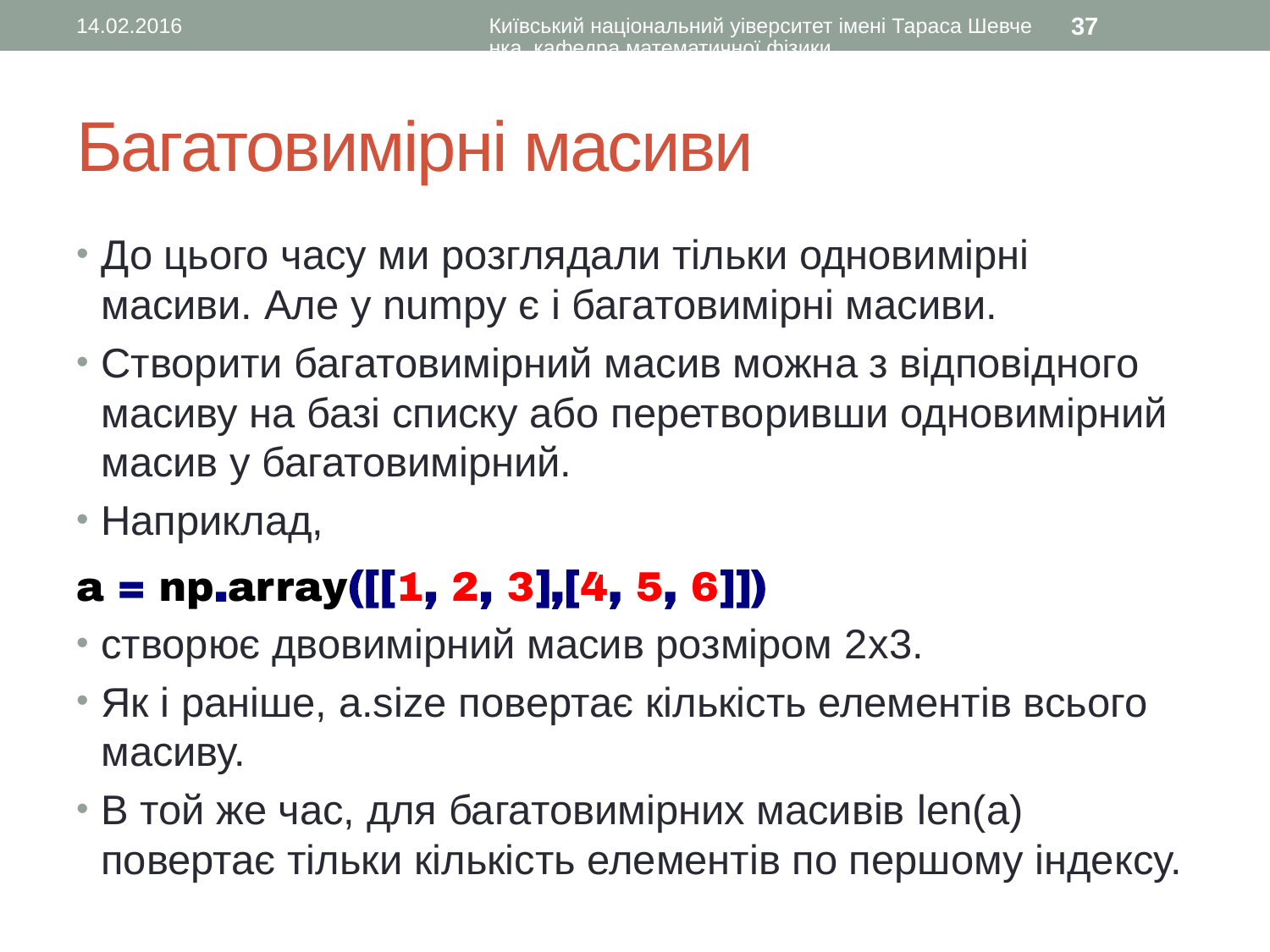

14.02.2016
Київський національний уіверситет імені Тараса Шевченка, кафедра математичної фізики
37
# Багатовимірні масиви
До цього часу ми розглядали тільки одновимірні масиви. Але у numpy є і багатовимірні масиви.
Створити багатовимірний масив можна з відповідного масиву на базі списку або перетворивши одновимірний масив у багатовимірний.
Наприклад,
a = np.array([[1, 2, 3],[4, 5, 6]])
створює двовимірний масив розміром 2x3.
Як і раніше, a.size повертає кількість елементів всього масиву.
В той же час, для багатовимірних масивів len(a) повертає тільки кількість елементів по першому індексу.